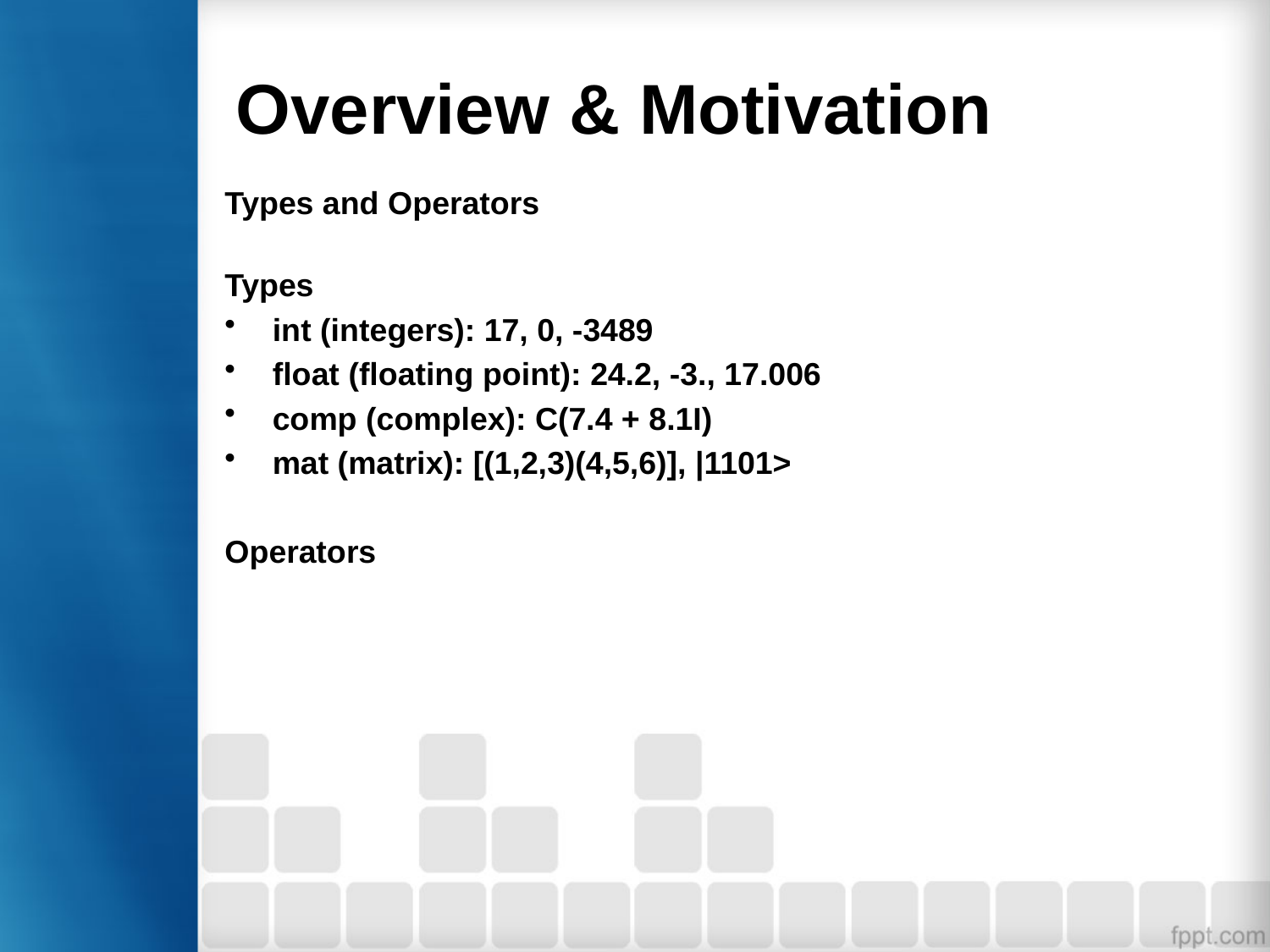

# Overview & Motivation
Types and Operators

Types
int (integers): 17, 0, -3489
float (floating point): 24.2, -3., 17.006
comp (complex): C(7.4 + 8.1I)
mat (matrix): [(1,2,3)(4,5,6)], |1101>

Operators